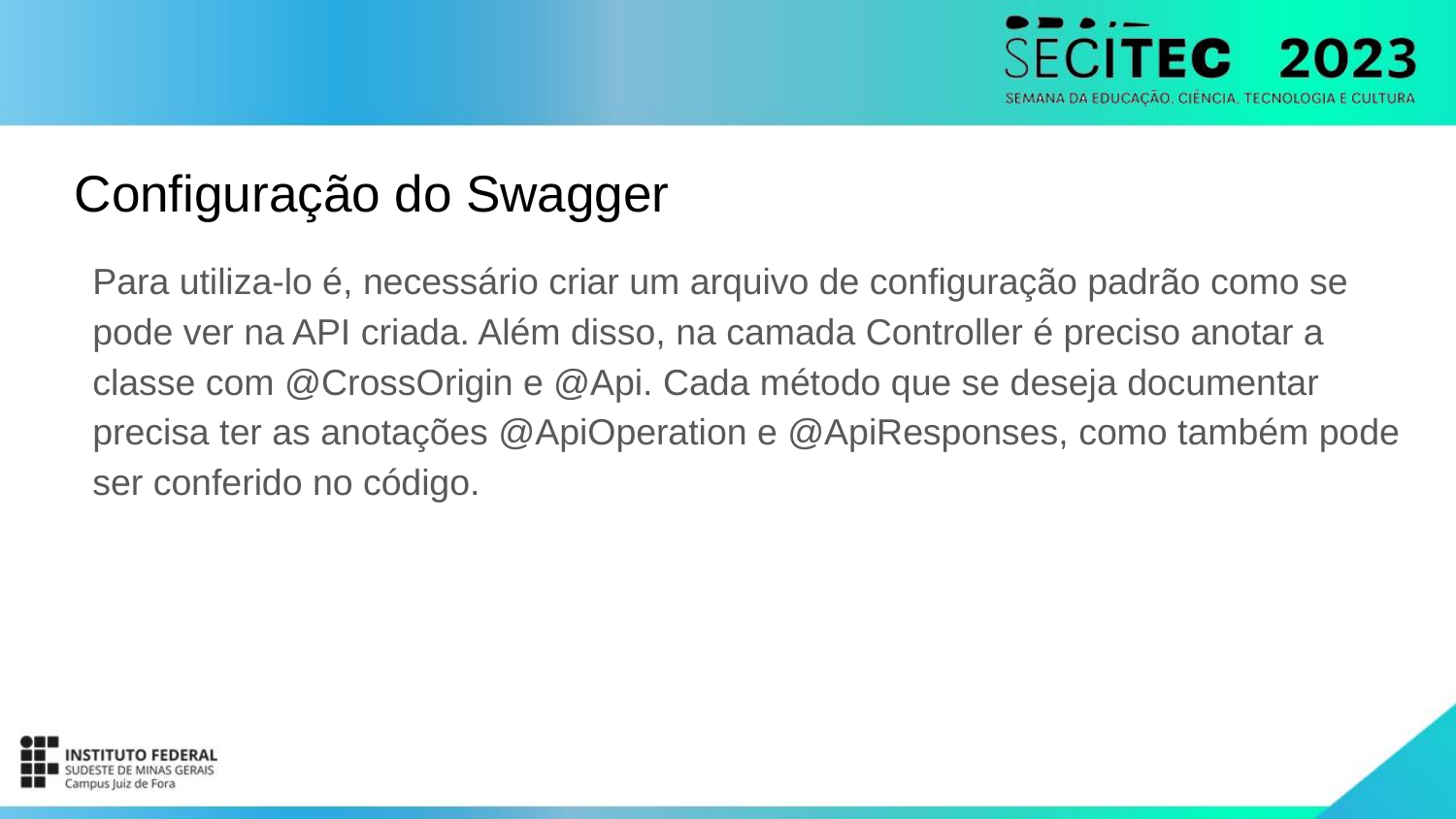

# Configuração do Swagger
Para utiliza-lo é, necessário criar um arquivo de configuração padrão como se pode ver na API criada. Além disso, na camada Controller é preciso anotar a classe com @CrossOrigin e @Api. Cada método que se deseja documentar precisa ter as anotações @ApiOperation e @ApiResponses, como também pode ser conferido no código.